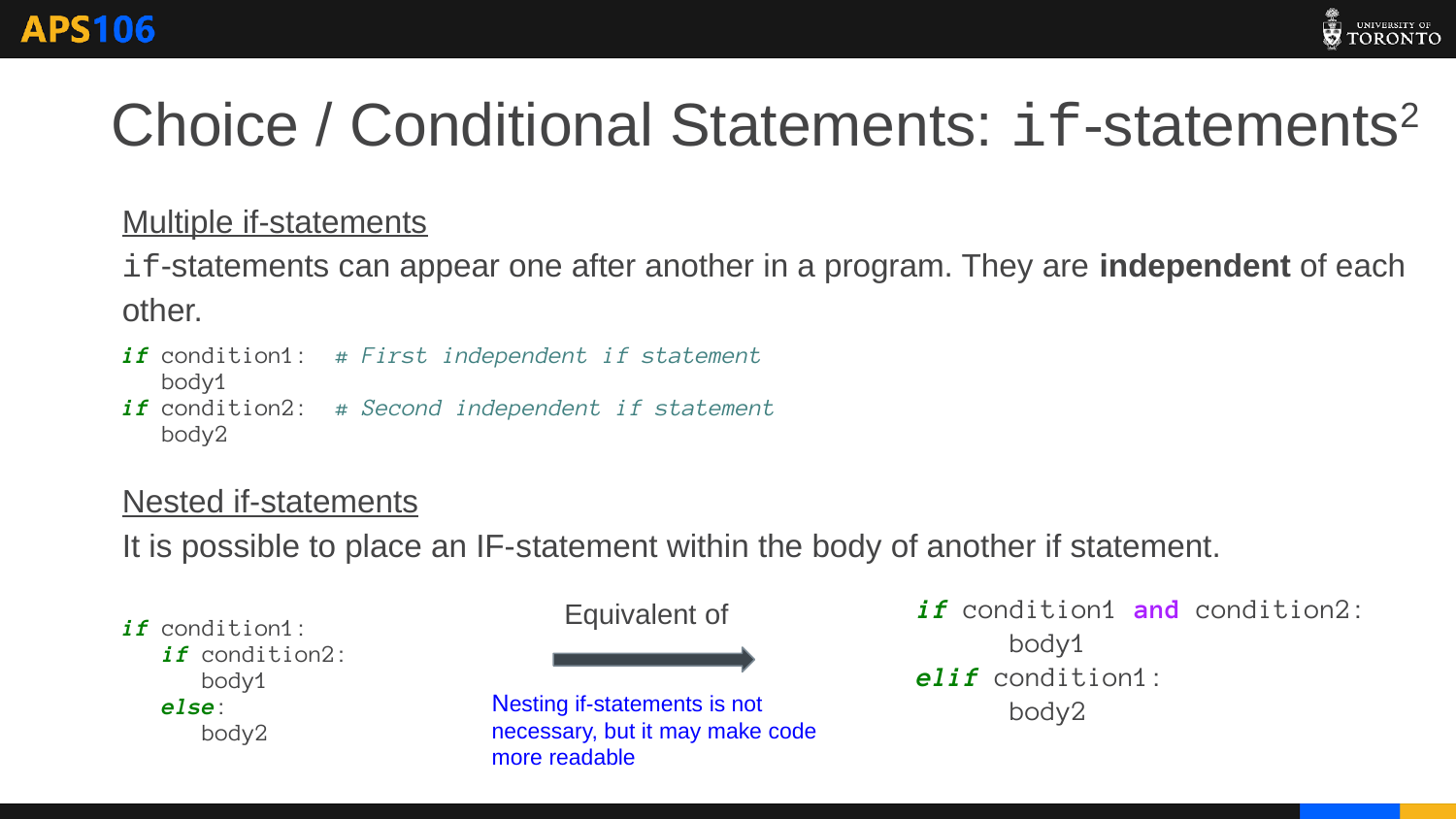

# Choice / Conditional Statements: if-statements2
Multiple if-statements
if-­statements can appear one after another in a program. They are independent of each other.
if condition1:  # First independent if statement
   body1
if condition2:  # Second independent if statement
   body2

Nested if-­statements
It is possible to place an IF-­statement within the body of another if statement.

if condition1:
   if condition2:
      body1
   else:
      body2

if condition1 and condition2:
      body1
elif condition1:
      body2

Equivalent of

Nesting if-statements is not necessary, but it may make code more readable